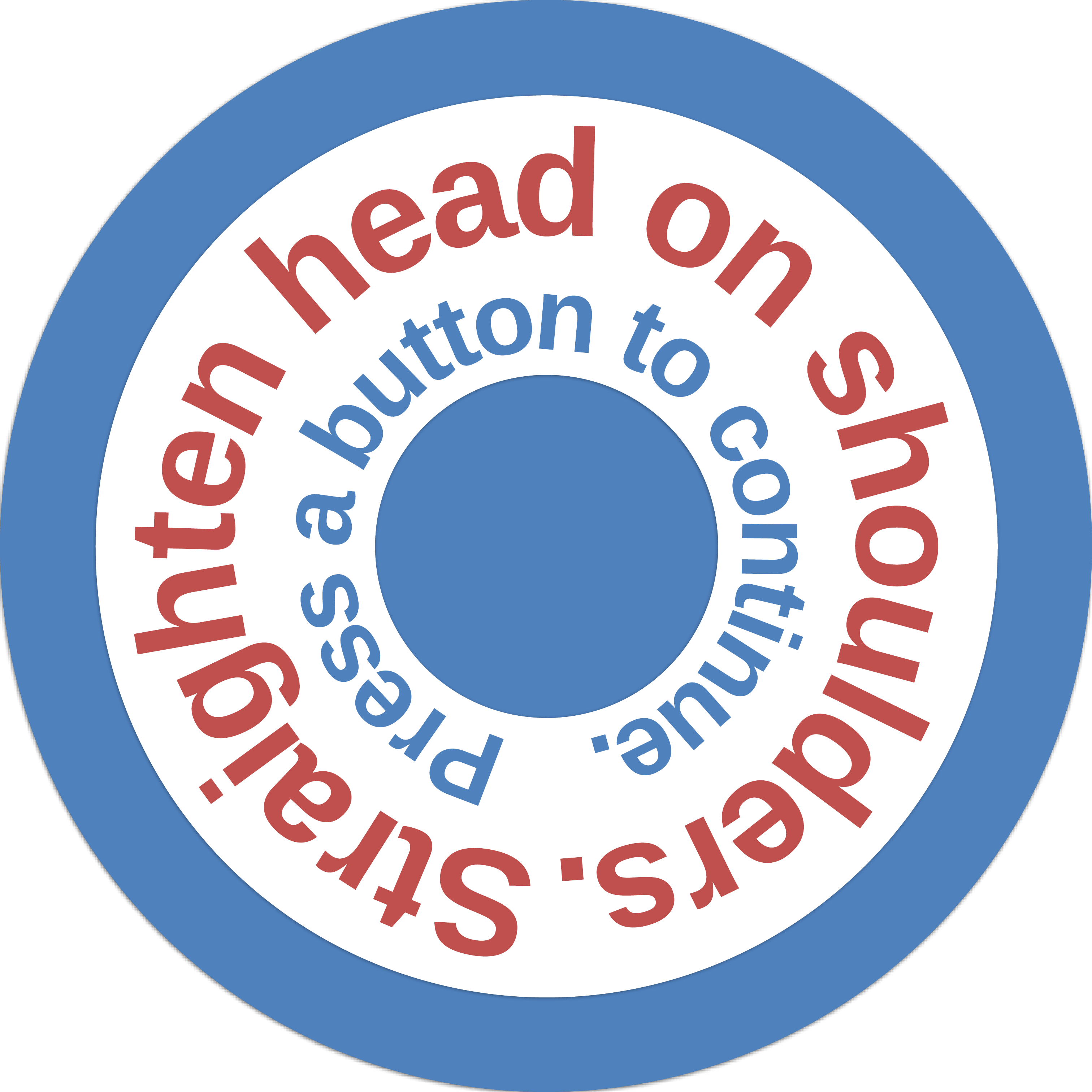

Straighten head on shoulders.
 Press a button to continue.